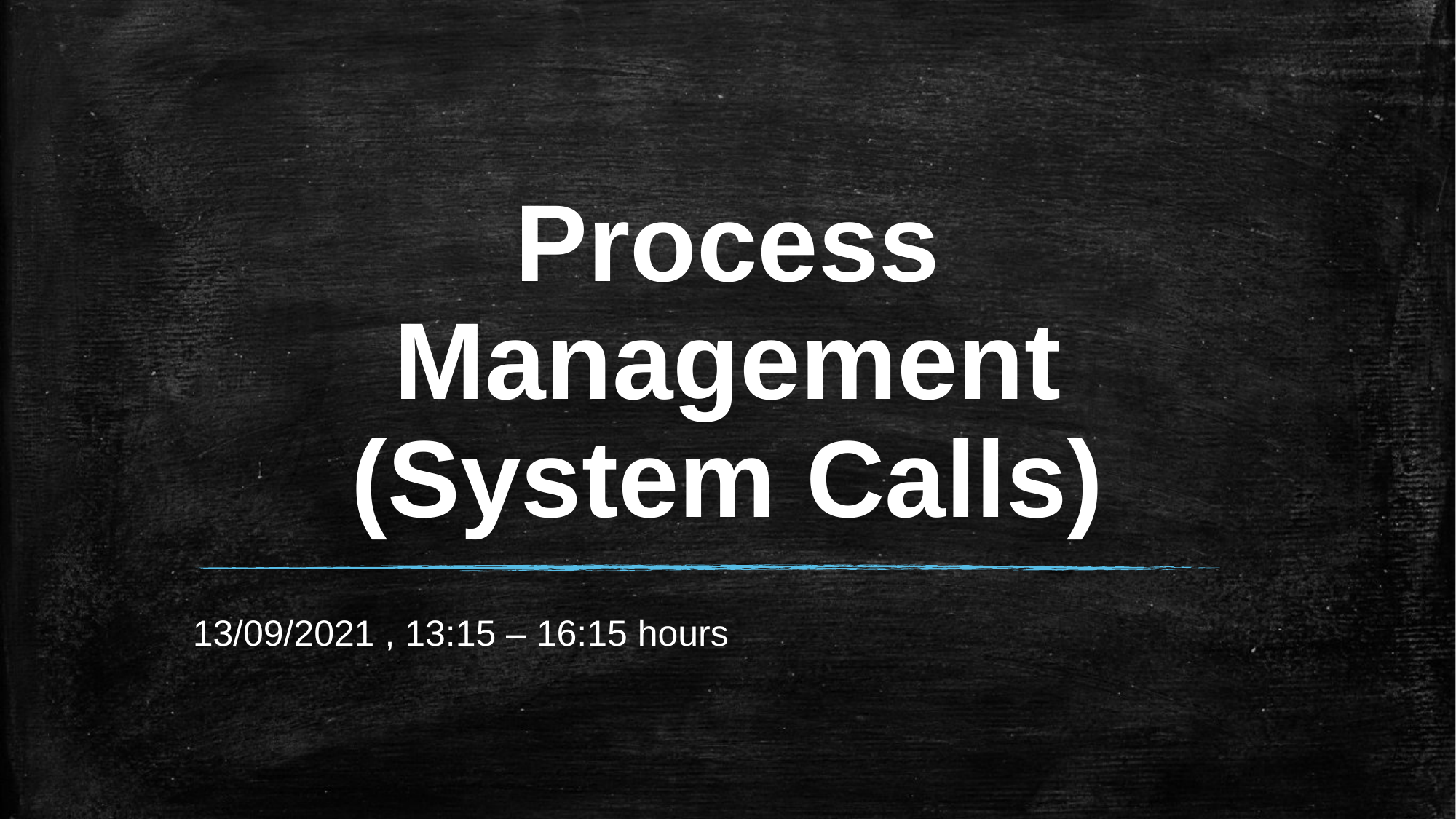

# Process Management (System Calls)
13/09/2021 , 13:15 – 16:15 hours